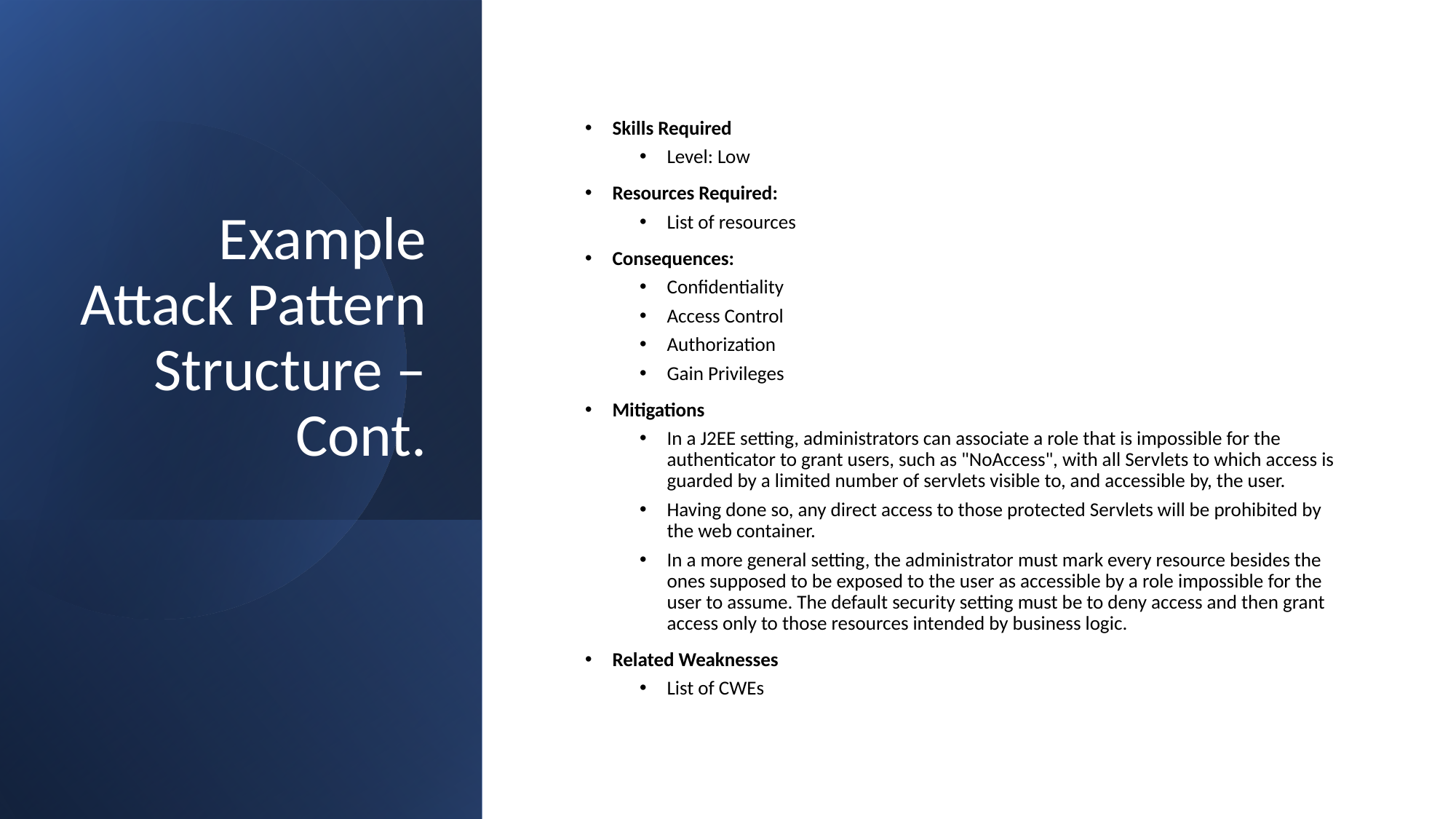

# Example Attack Pattern Structure – Cont.
Skills Required
Level: Low
Resources Required:
List of resources
Consequences:
Confidentiality
Access Control
Authorization
Gain Privileges
Mitigations
In a J2EE setting, administrators can associate a role that is impossible for the authenticator to grant users, such as "NoAccess", with all Servlets to which access is guarded by a limited number of servlets visible to, and accessible by, the user.
Having done so, any direct access to those protected Servlets will be prohibited by the web container.
In a more general setting, the administrator must mark every resource besides the ones supposed to be exposed to the user as accessible by a role impossible for the user to assume. The default security setting must be to deny access and then grant access only to those resources intended by business logic.
Related Weaknesses
List of CWEs